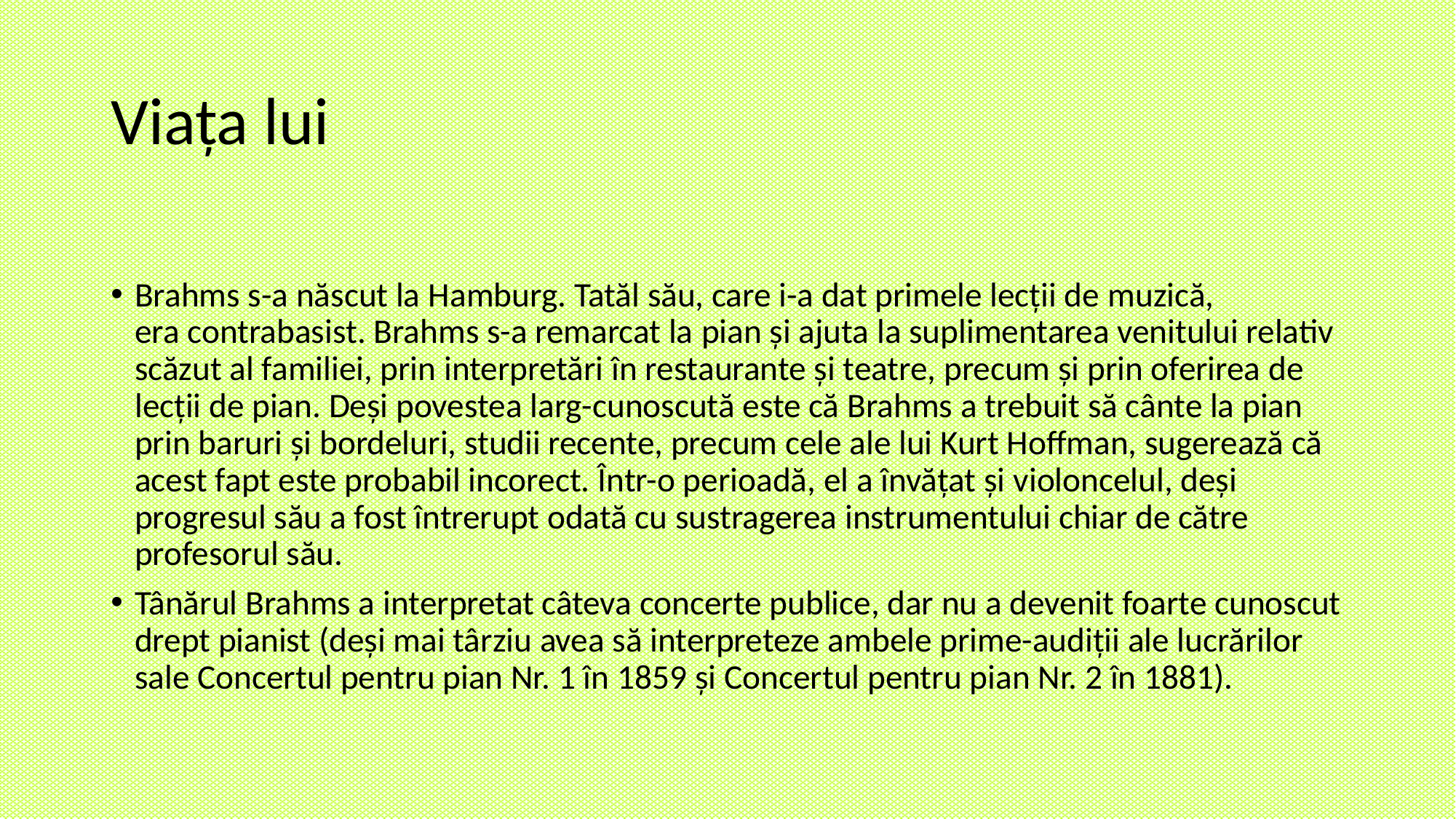

# Viața lui

Brahms s-a născut la Hamburg. Tatăl său, care i-a dat primele lecții de muzică, era contrabasist. Brahms s-a remarcat la pian și ajuta la suplimentarea venitului relativ scăzut al familiei, prin interpretări în restaurante și teatre, precum și prin oferirea de lecții de pian. Deși povestea larg-cunoscută este că Brahms a trebuit să cânte la pian prin baruri și bordeluri, studii recente, precum cele ale lui Kurt Hoffman, sugerează că acest fapt este probabil incorect. Într-o perioadă, el a învățat și violoncelul, deși progresul său a fost întrerupt odată cu sustragerea instrumentului chiar de către profesorul său.
Tânărul Brahms a interpretat câteva concerte publice, dar nu a devenit foarte cunoscut drept pianist (deși mai târziu avea să interpreteze ambele prime-audiții ale lucrărilor sale Concertul pentru pian Nr. 1 în 1859 și Concertul pentru pian Nr. 2 în 1881).